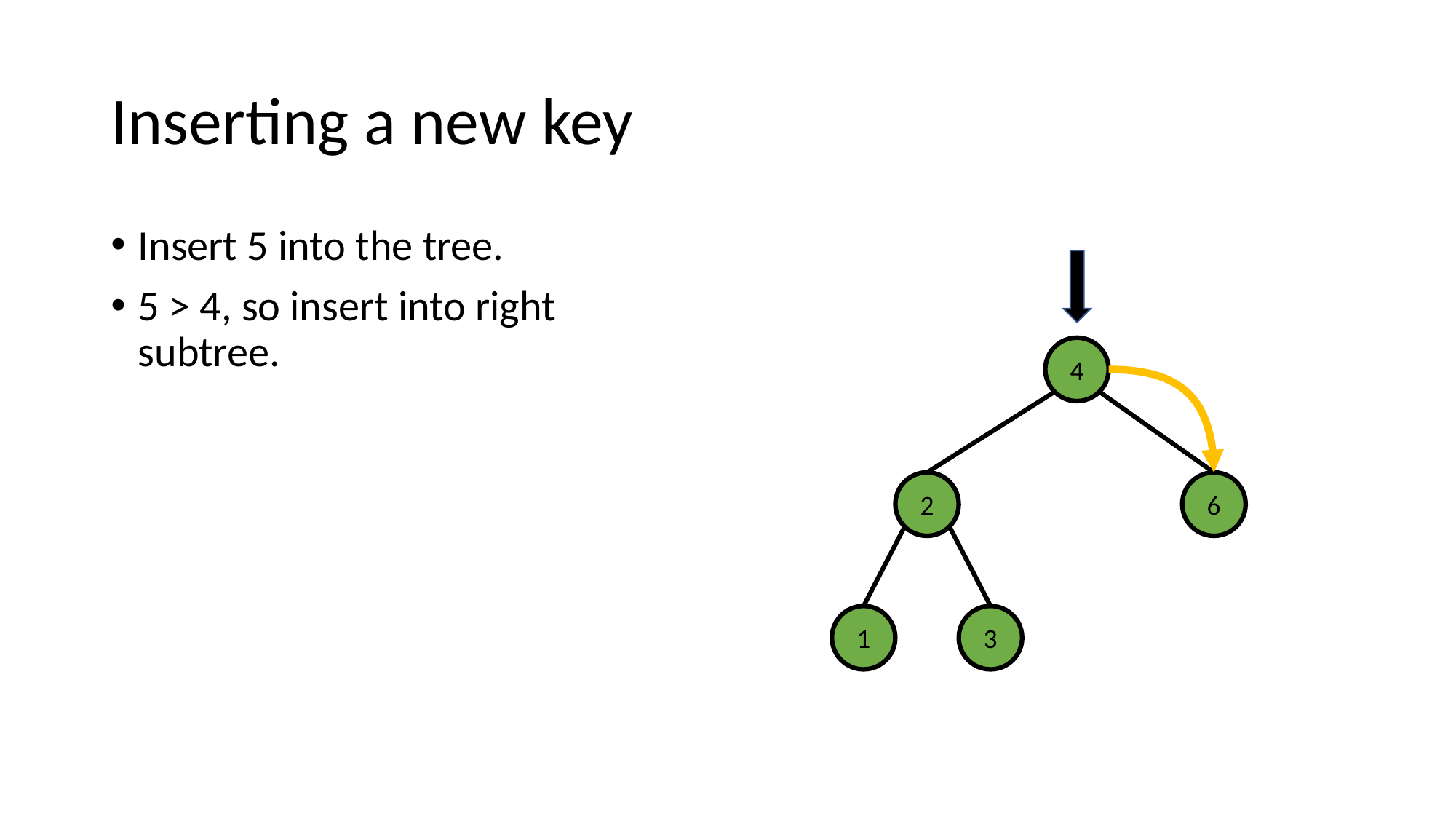

# Inserting a new key
Insert 5 into the tree.
5 > 4, so insert into right subtree.

4
2
6
1
3